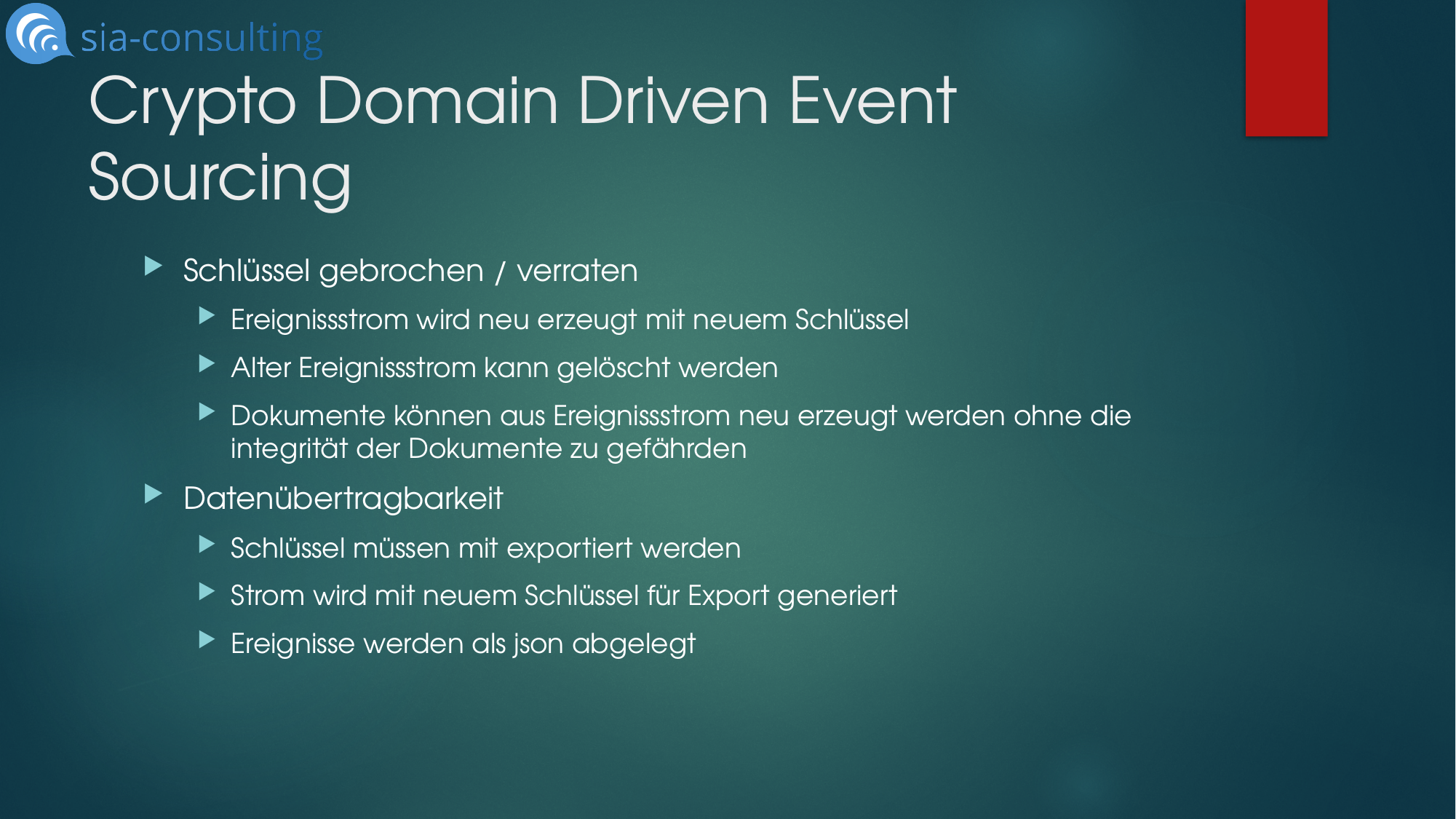

# Crypto Domain Driven Event Sourcing
Schlüssel gebrochen / verraten
Ereignissstrom wird neu erzeugt mit neuem Schlüssel
Alter Ereignissstrom kann gelöscht werden
Dokumente können aus Ereignissstrom neu erzeugt werden ohne die integrität der Dokumente zu gefährden
Datenübertragbarkeit
Schlüssel müssen mit exportiert werden
Strom wird mit neuem Schlüssel für Export generiert
Ereignisse werden als json abgelegt